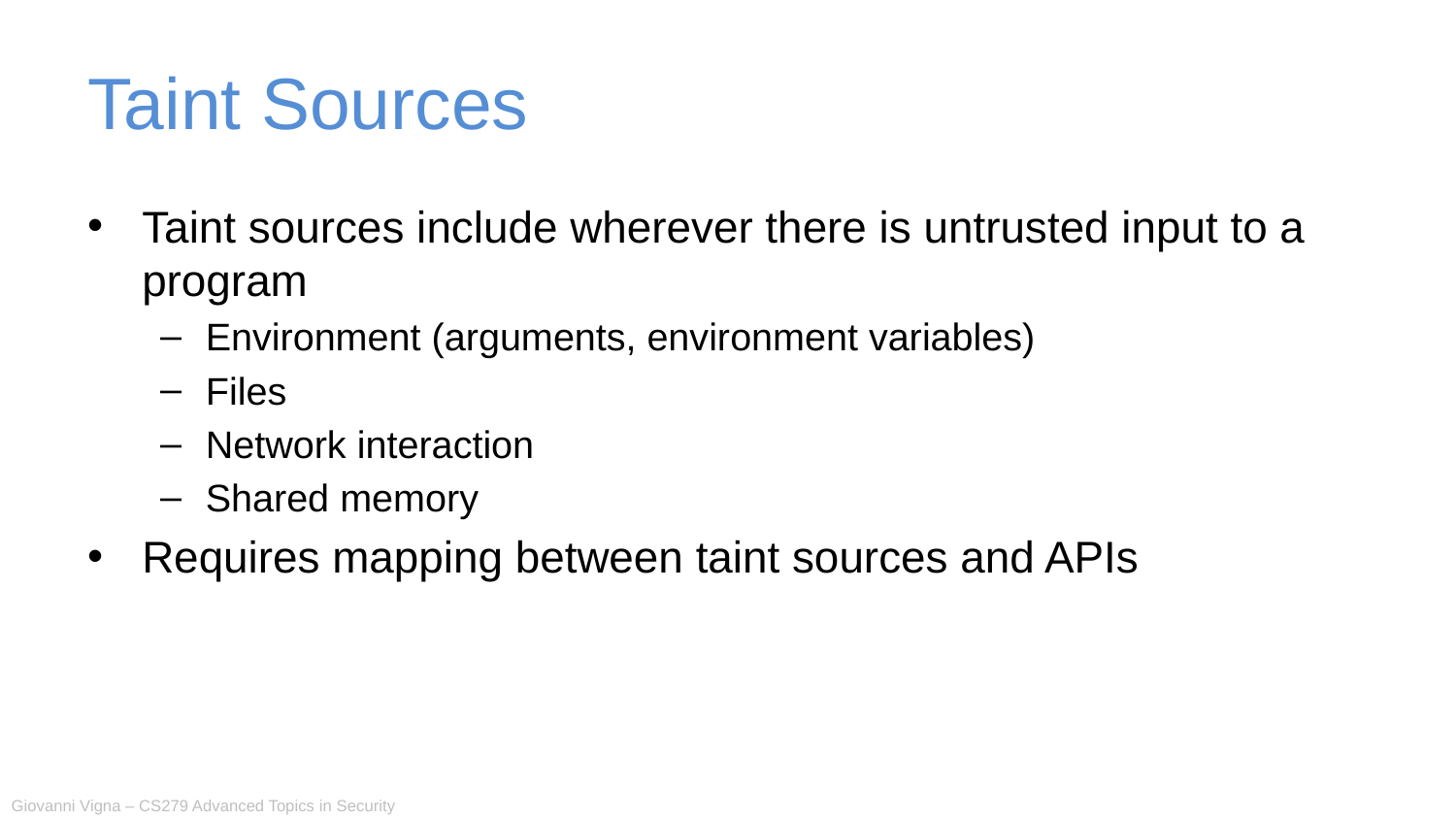

# Taint Sources
Taint sources include wherever there is untrusted input to a program
Environment (arguments, environment variables)
Files
Network interaction
Shared memory
Requires mapping between taint sources and APIs